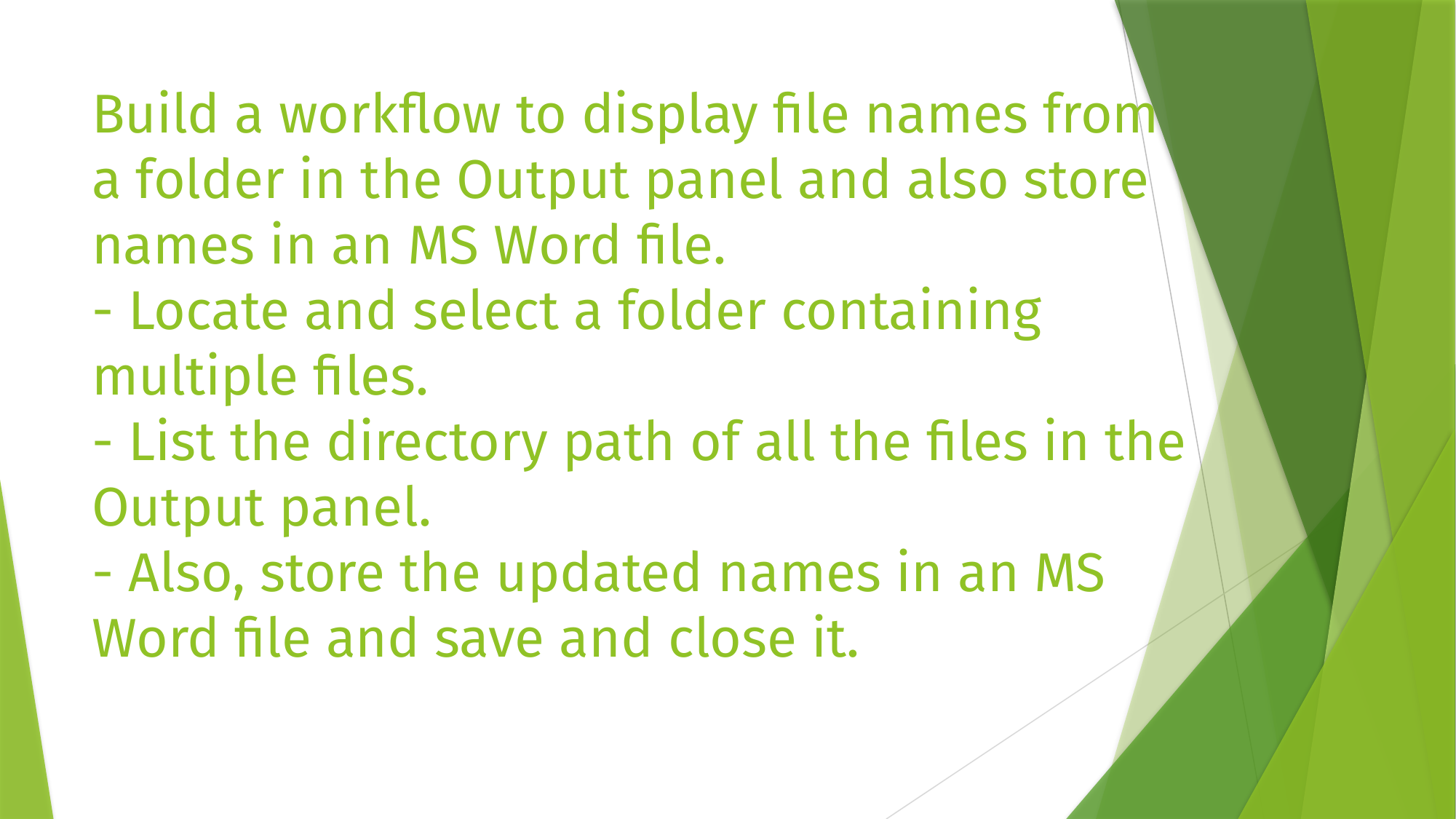

# Build a workflow to display file names from a folder in the Output panel and also store names in an MS Word file. - Locate and select a folder containing multiple files. - List the directory path of all the files in the Output panel. - Also, store the updated names in an MS Word file and save and close it.